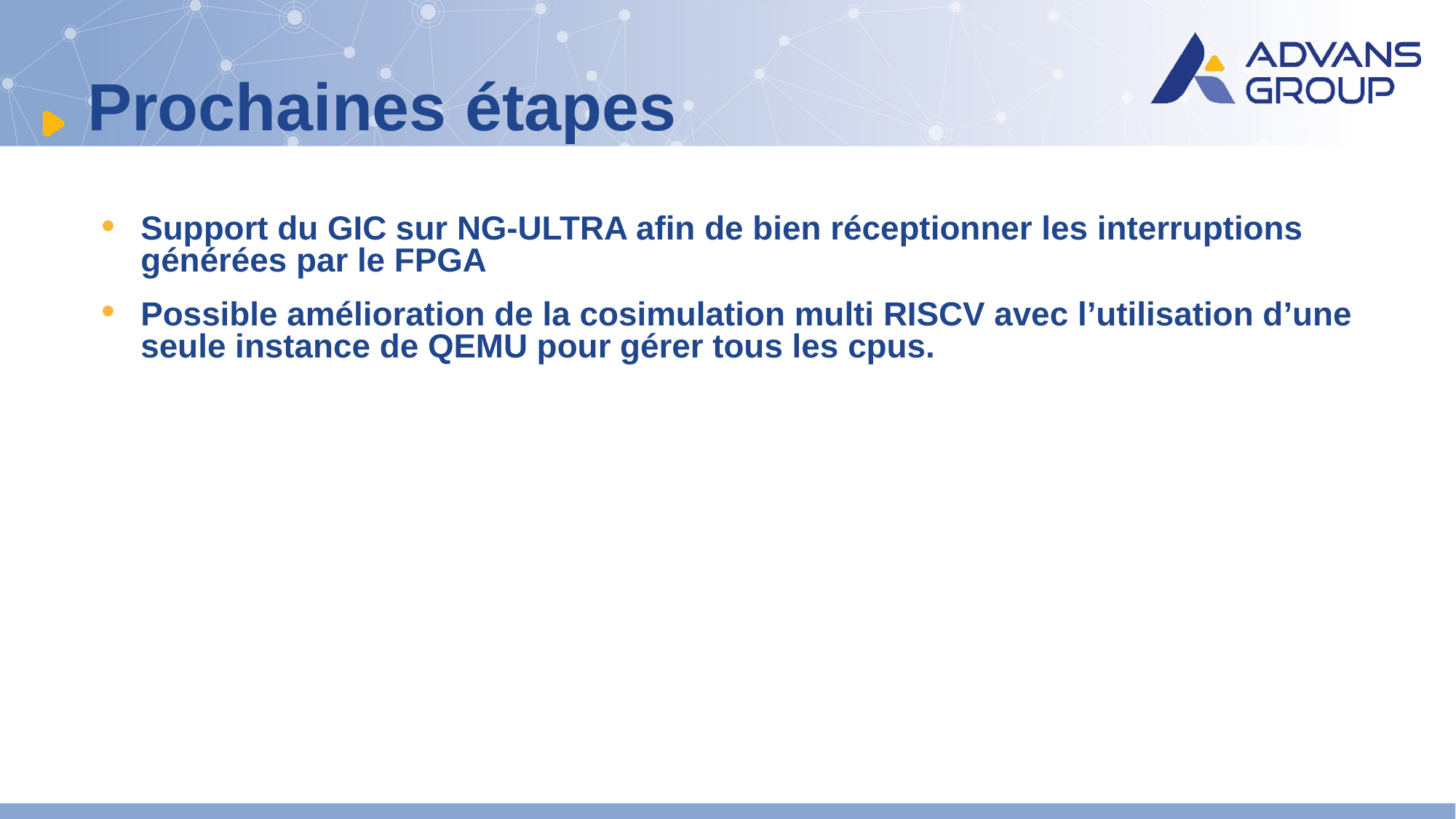

Prochaines étapes
Support du GIC sur NG-ULTRA afin de bien réceptionner les interruptions générées par le FPGA
Possible amélioration de la cosimulation multi RISCV avec l’utilisation d’une seule instance de QEMU pour gérer tous les cpus.